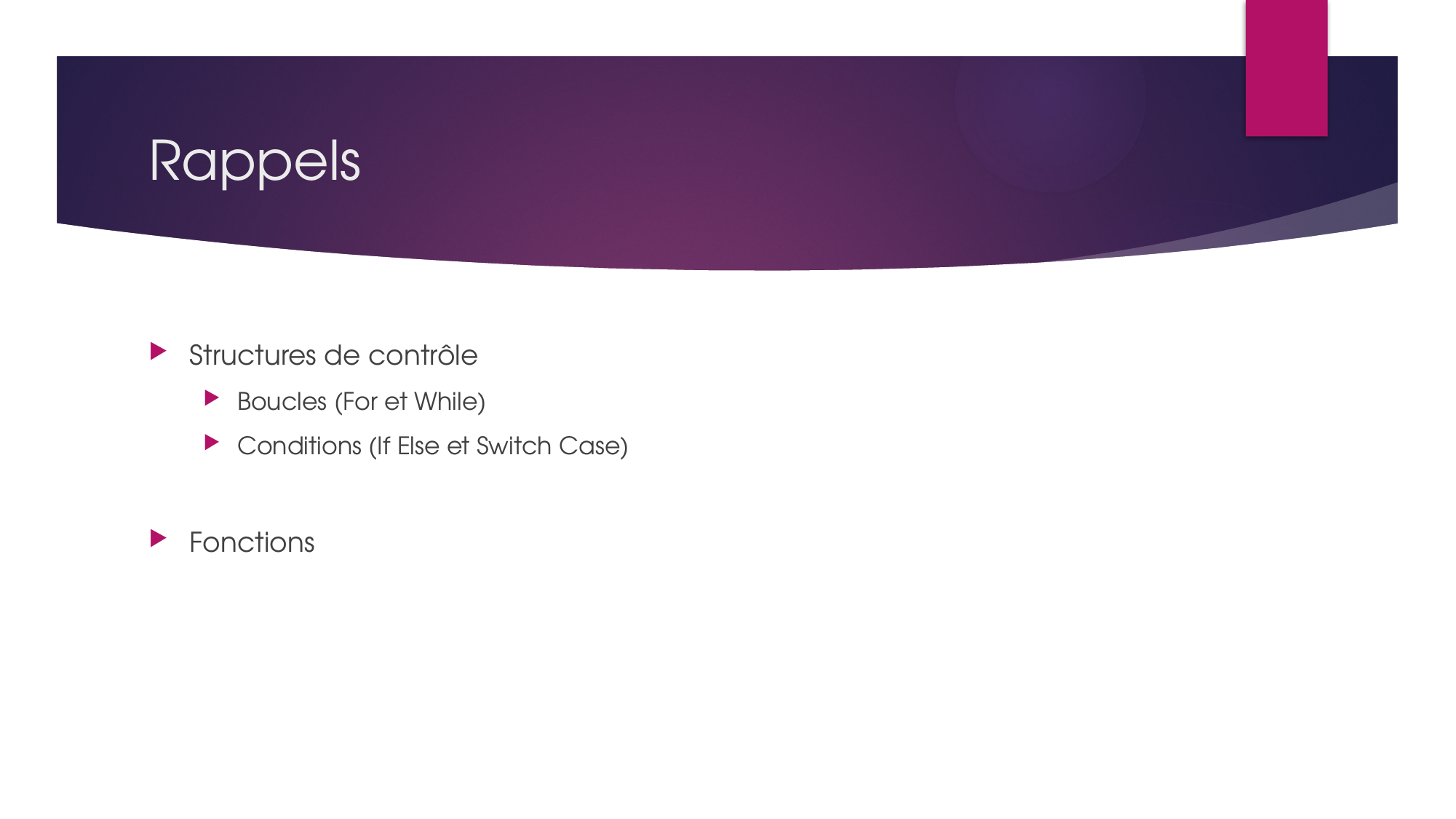

# Rappels
Structures de contrôle
Boucles (For et While)
Conditions (If Else et Switch Case)

Fonctions